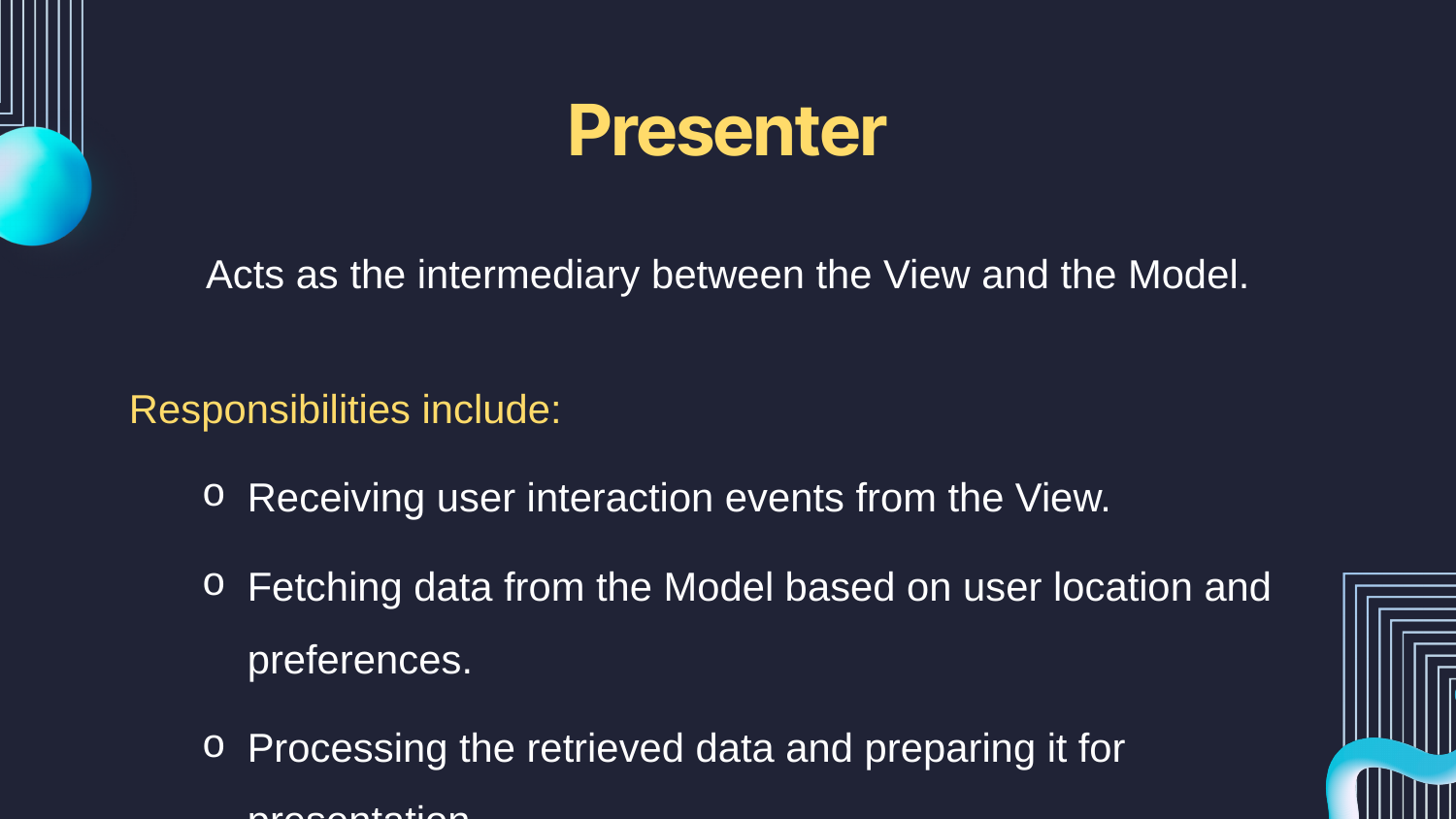

# Presenter
Acts as the intermediary between the View and the Model.
Responsibilities include:
Receiving user interaction events from the View.
Fetching data from the Model based on user location and preferences.
Processing the retrieved data and preparing it for presentation.